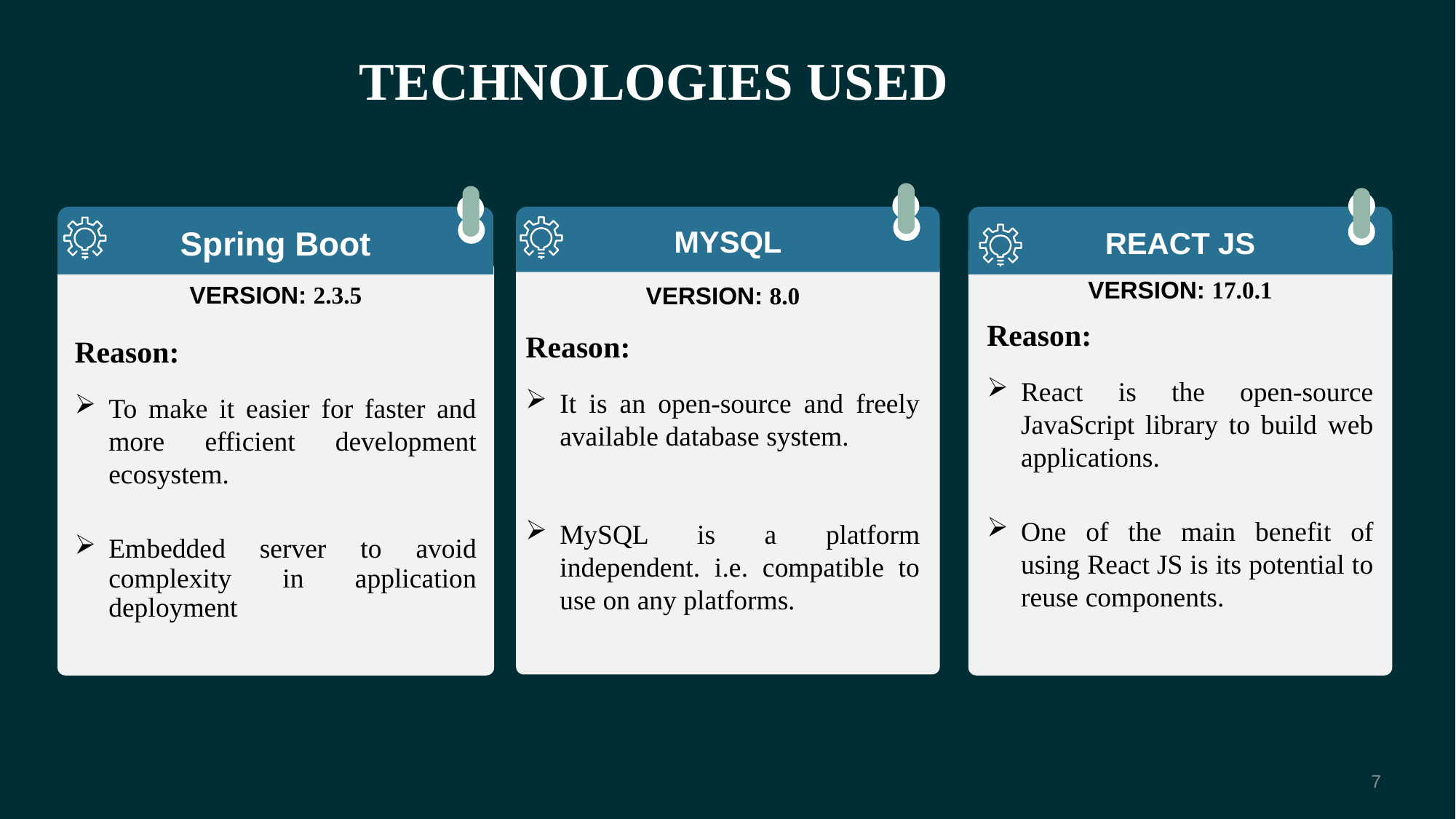

# TECHNOLOGIES USED

Spring Boot
MYSQL
REACT JS

VERSION: 17.0.1

Reason:

React is the open-source JavaScript library to build web applications.

One of the main benefit of using React JS is its potential to reuse components.

VERSION: 2.3.5

Reason:

To make it easier for faster and more efficient development ecosystem.

Embedded server to avoid complexity in application deployment

VERSION: 8.0

Reason:

It is an open-source and freely available database system.

MySQL is a platform independent. i.e. compatible to use on any platforms.

7